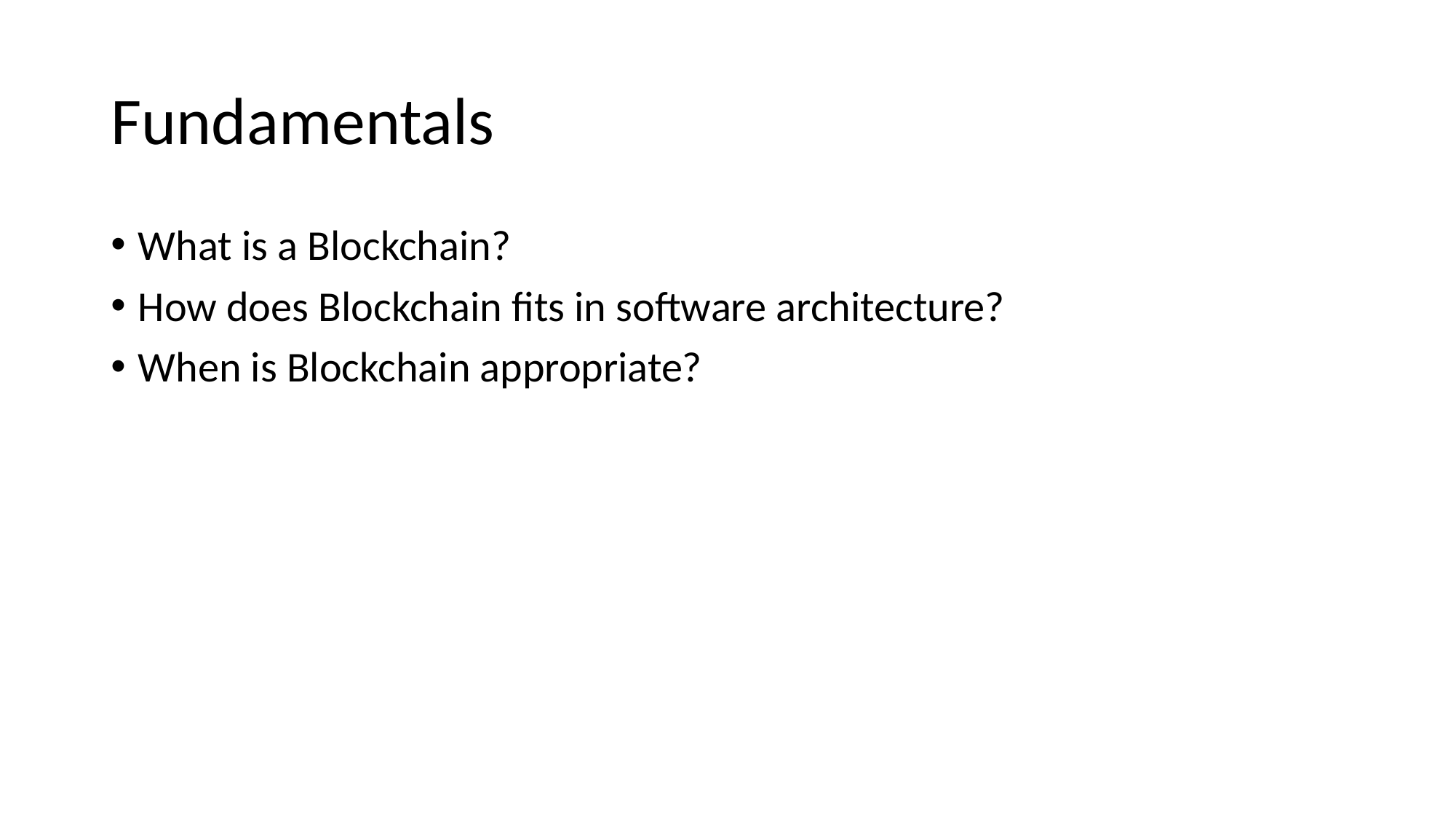

# Fundamentals
What is a Blockchain?
How does Blockchain fits in software architecture?
When is Blockchain appropriate?